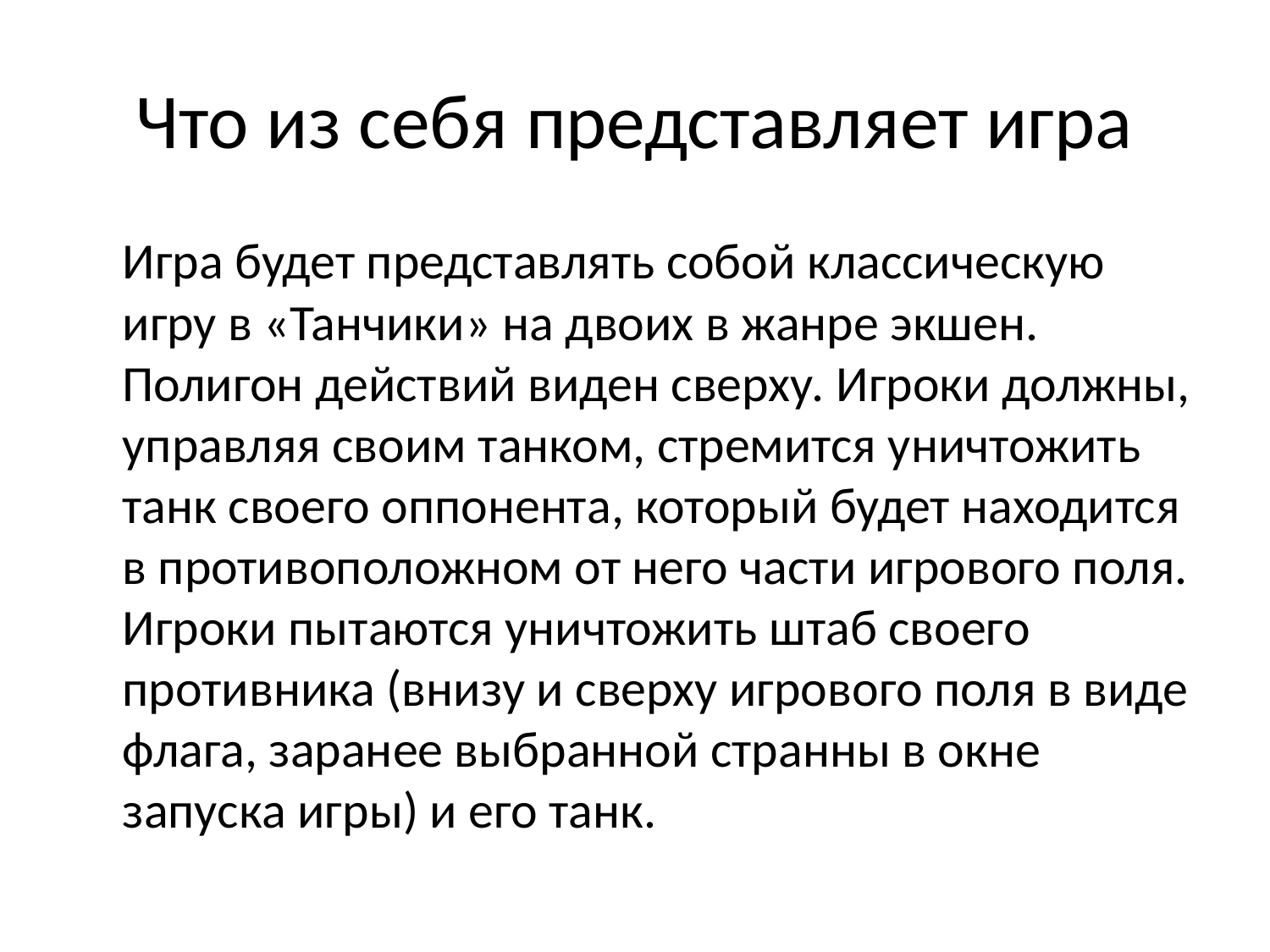

# Что из себя представляет игра
	Игра будет представлять собой классическую игру в «Танчики» на двоих в жанре экшен. Полигон действий виден сверху. Игроки должны, управляя своим танком, стремится уничтожить танк своего оппонента, который будет находится в противоположном от него части игрового поля. Игроки пытаются уничтожить штаб своего противника (внизу и сверху игрового поля в виде флага, заранее выбранной странны в окне запуска игры) и его танк.